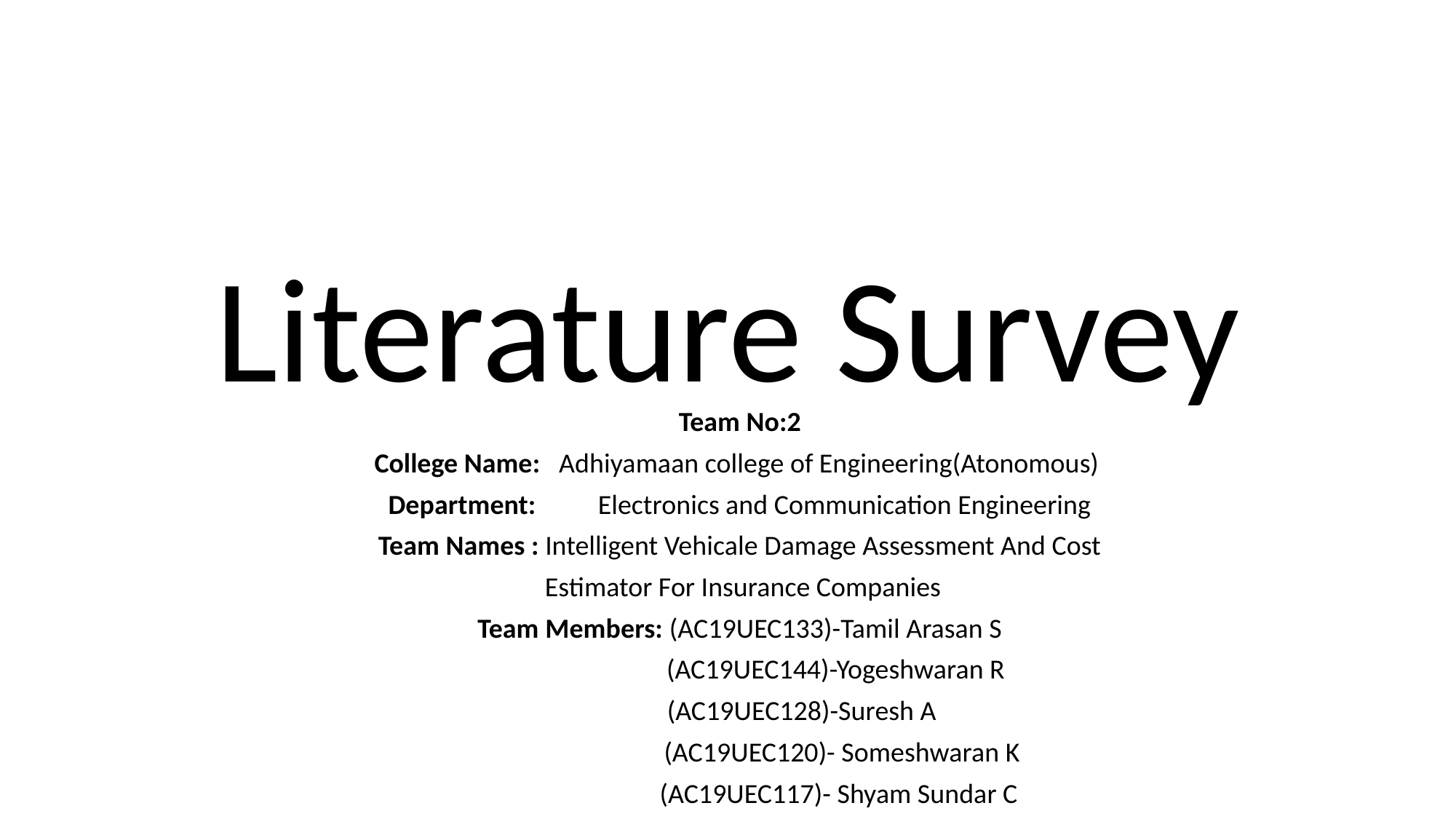

# Literature Survey
Team No:2
College Name:   Adhiyamaan college of Engineering(Atonomous)
Department:          Electronics and Communication Engineering
Team Names : Intelligent Vehicale Damage Assessment And Cost
 Estimator For Insurance Companies
Team Members: (AC19UEC133)-Tamil Arasan S
                               (AC19UEC144)-Yogeshwaran R
                    (AC19UEC128)-Suresh A
                                 (AC19UEC120)- Someshwaran K
                                (AC19UEC117)- Shyam Sundar C